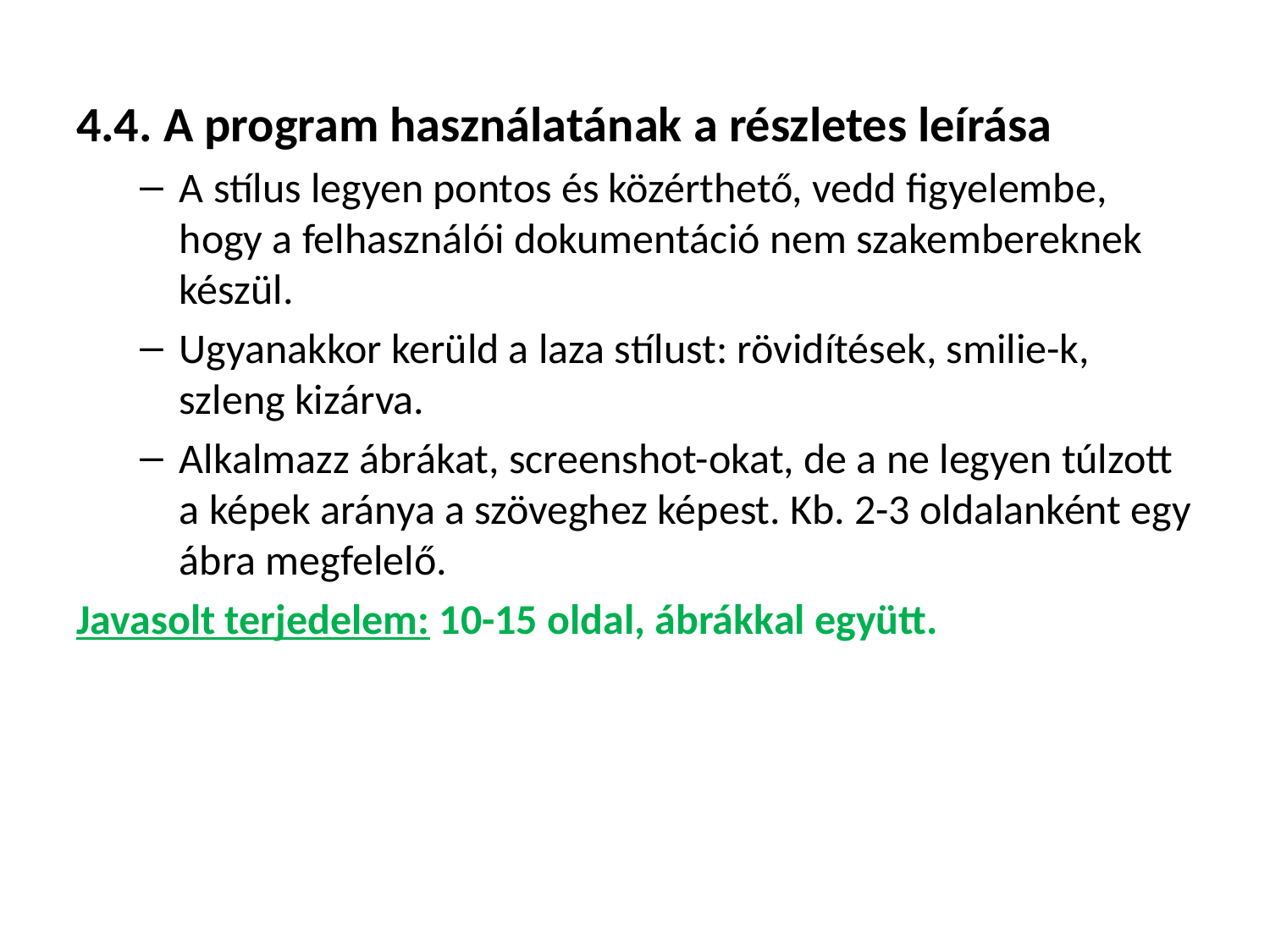

4.4. A program használatának a részletes leírása
A stílus legyen pontos és közérthető, vedd figyelembe, hogy a felhasználói dokumentáció nem szakembereknek készül.
Ugyanakkor kerüld a laza stílust: rövidítések, smilie-k, szleng kizárva.
Alkalmazz ábrákat, screenshot-okat, de a ne legyen túlzott a képek aránya a szöveghez képest. Kb. 2-3 oldalanként egy ábra megfelelő.
Javasolt terjedelem: 10-15 oldal, ábrákkal együtt.